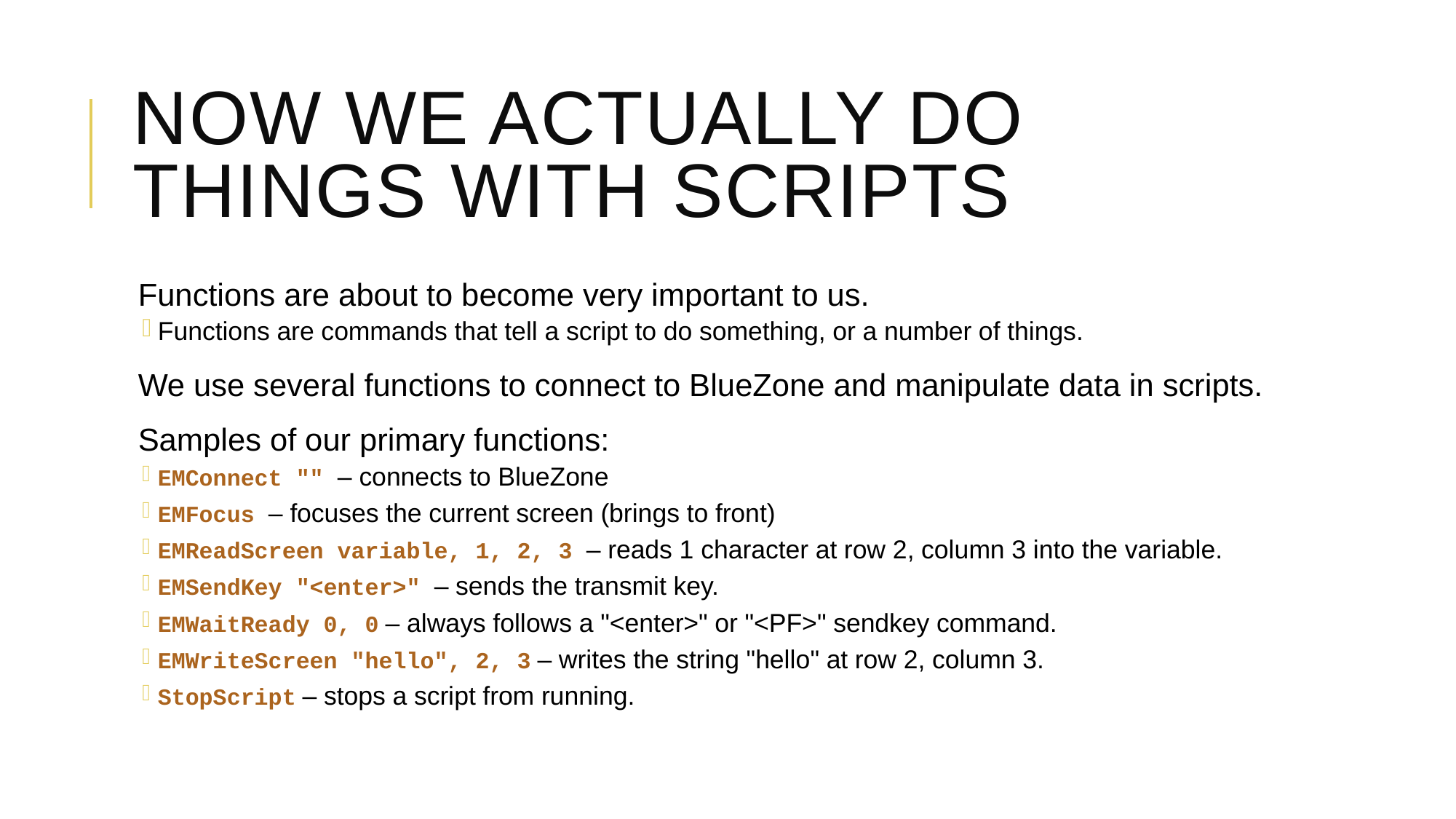

# Now we actually Do things with scripts
Functions are about to become very important to us.
Functions are commands that tell a script to do something, or a number of things.
We use several functions to connect to BlueZone and manipulate data in scripts.
Samples of our primary functions:
EMConnect "" – connects to BlueZone
EMFocus – focuses the current screen (brings to front)
EMReadScreen variable, 1, 2, 3 – reads 1 character at row 2, column 3 into the variable.
EMSendKey "<enter>" – sends the transmit key.
EMWaitReady 0, 0 – always follows a "<enter>" or "<PF>" sendkey command.
EMWriteScreen "hello", 2, 3 – writes the string "hello" at row 2, column 3.
StopScript – stops a script from running.